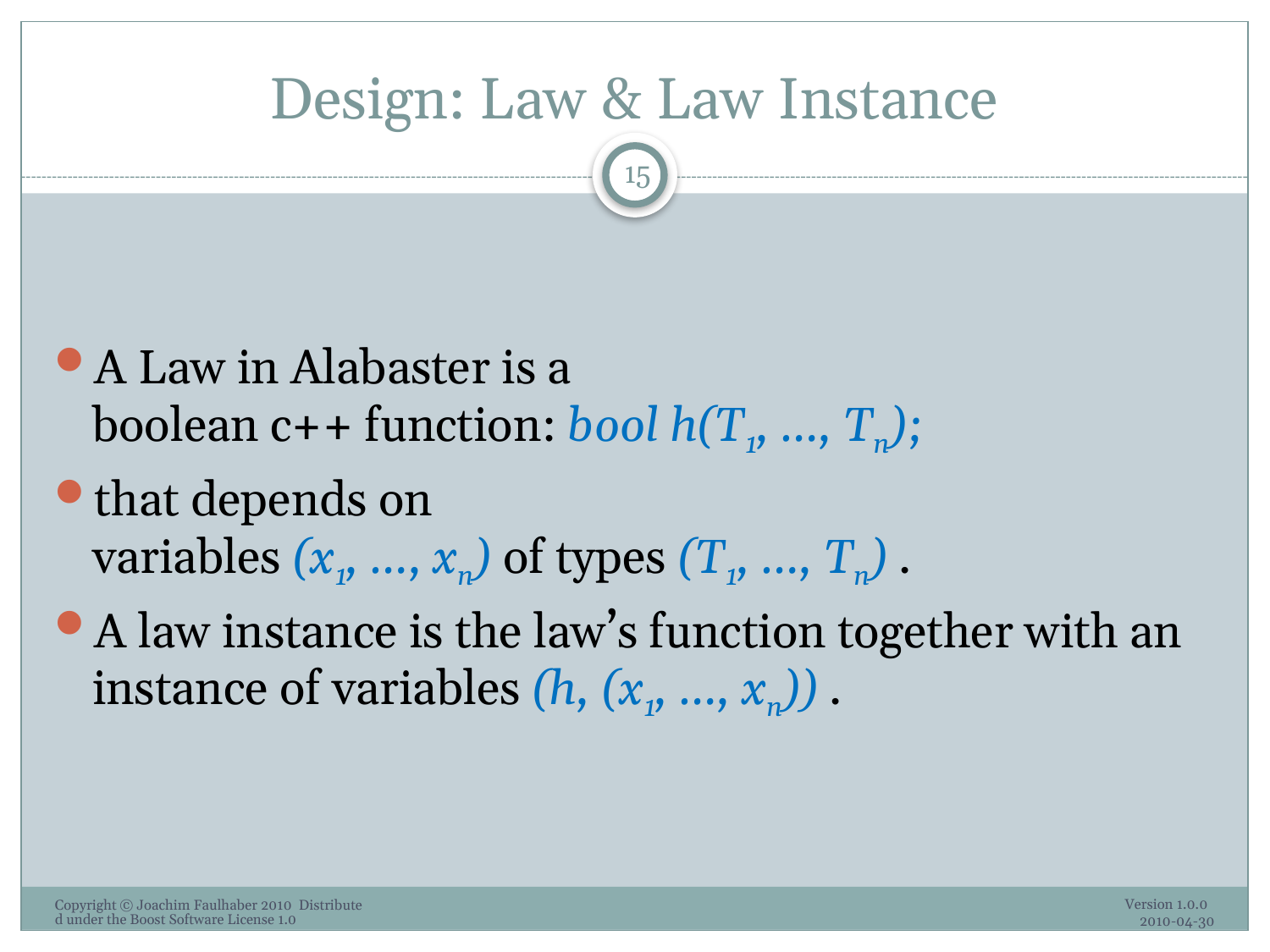

# Design: Law & Law Instance
15
A Law in Alabaster is a
boolean c++ function: bool h(T1, …, Tn);
that depends on
variables (x1, …, xn) of types (T1, …, Tn) .
A law instance is the law’s function together with an instance of variables (h, (x1, …, xn)) .
Version 1.0.0   2010-04-30
Copyright © Joachim Faulhaber 2010  Distributed under the Boost Software License 1.0